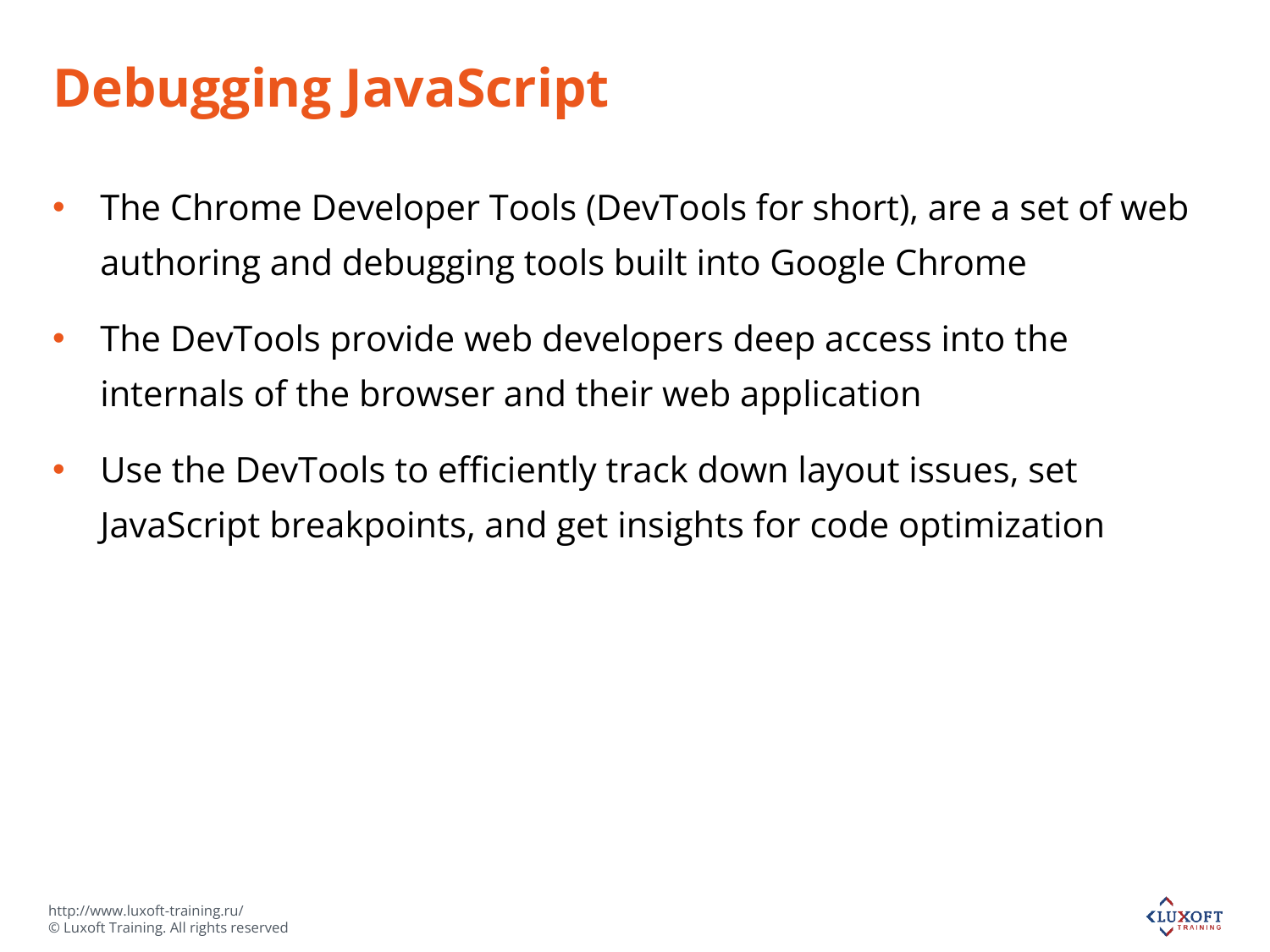

# Debugging JavaScript
The Chrome Developer Tools (DevTools for short), are a set of web authoring and debugging tools built into Google Chrome
The DevTools provide web developers deep access into the internals of the browser and their web application
Use the DevTools to efficiently track down layout issues, set JavaScript breakpoints, and get insights for code optimization